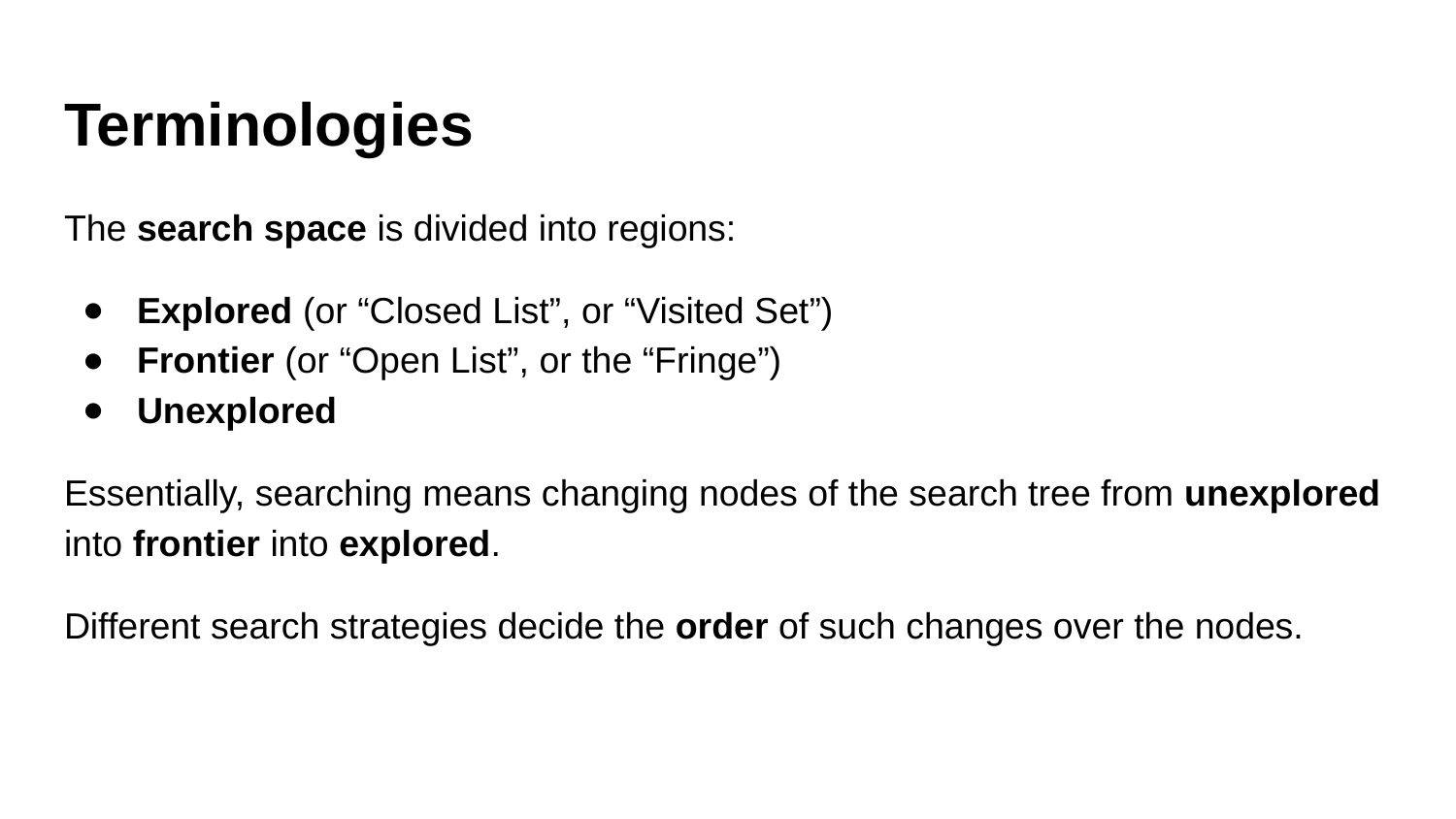

# Terminologies
The search space is divided into regions:
Explored (or “Closed List”, or “Visited Set”)
Frontier (or “Open List”, or the “Fringe”)
Unexplored
Essentially, searching means changing nodes of the search tree from unexplored into frontier into explored.
Different search strategies decide the order of such changes over the nodes.